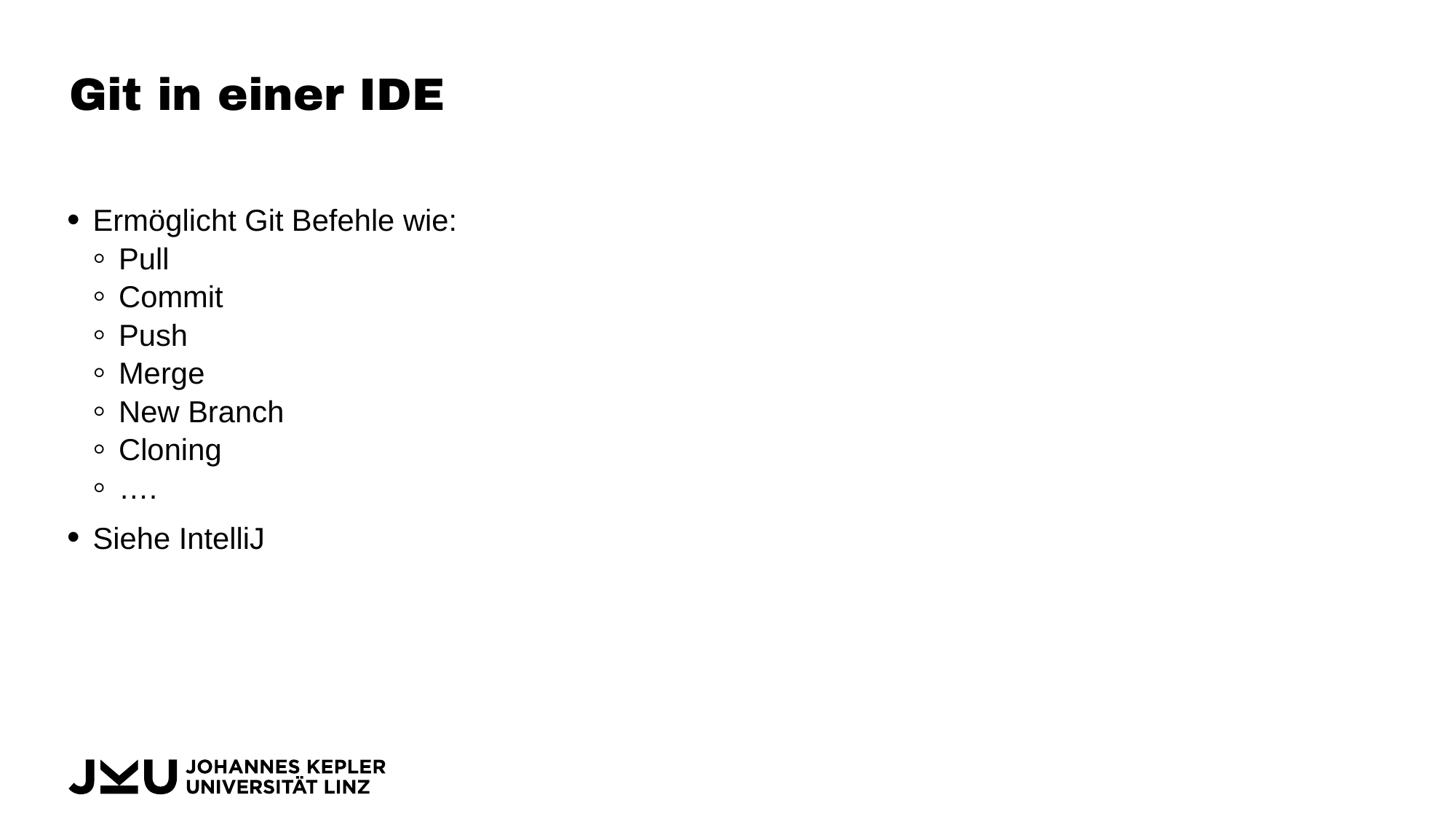

# Git in einer IDE
Ermöglicht Git Befehle wie:
Pull
Commit
Push
Merge
New Branch
Cloning
….
Siehe IntelliJ